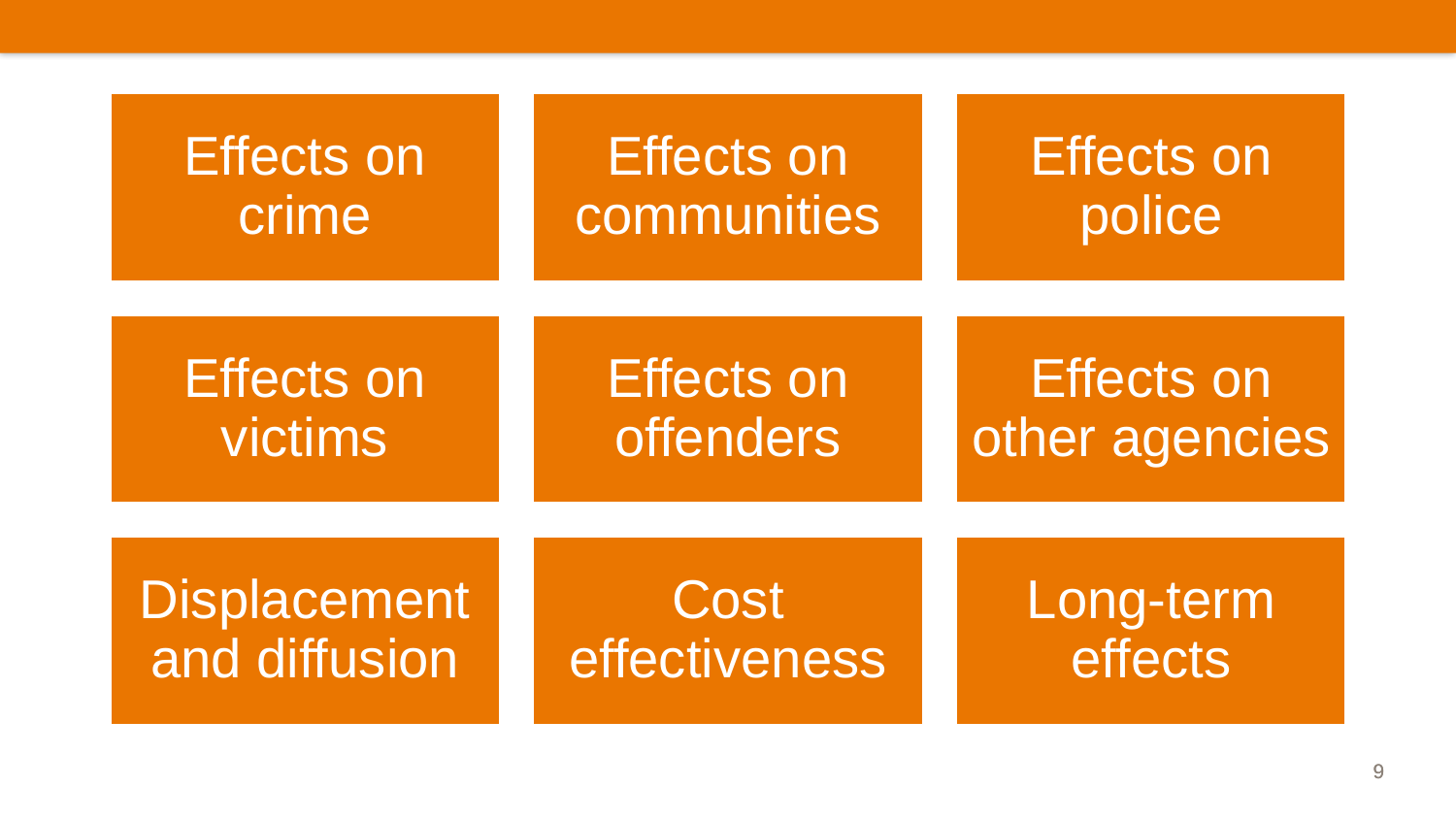

Effects on crime
Effects on communities
Effects on police
Effects on victims
Effects on offenders
Effects on other agencies
Displacement and diffusion
Cost effectiveness
Long-term effects